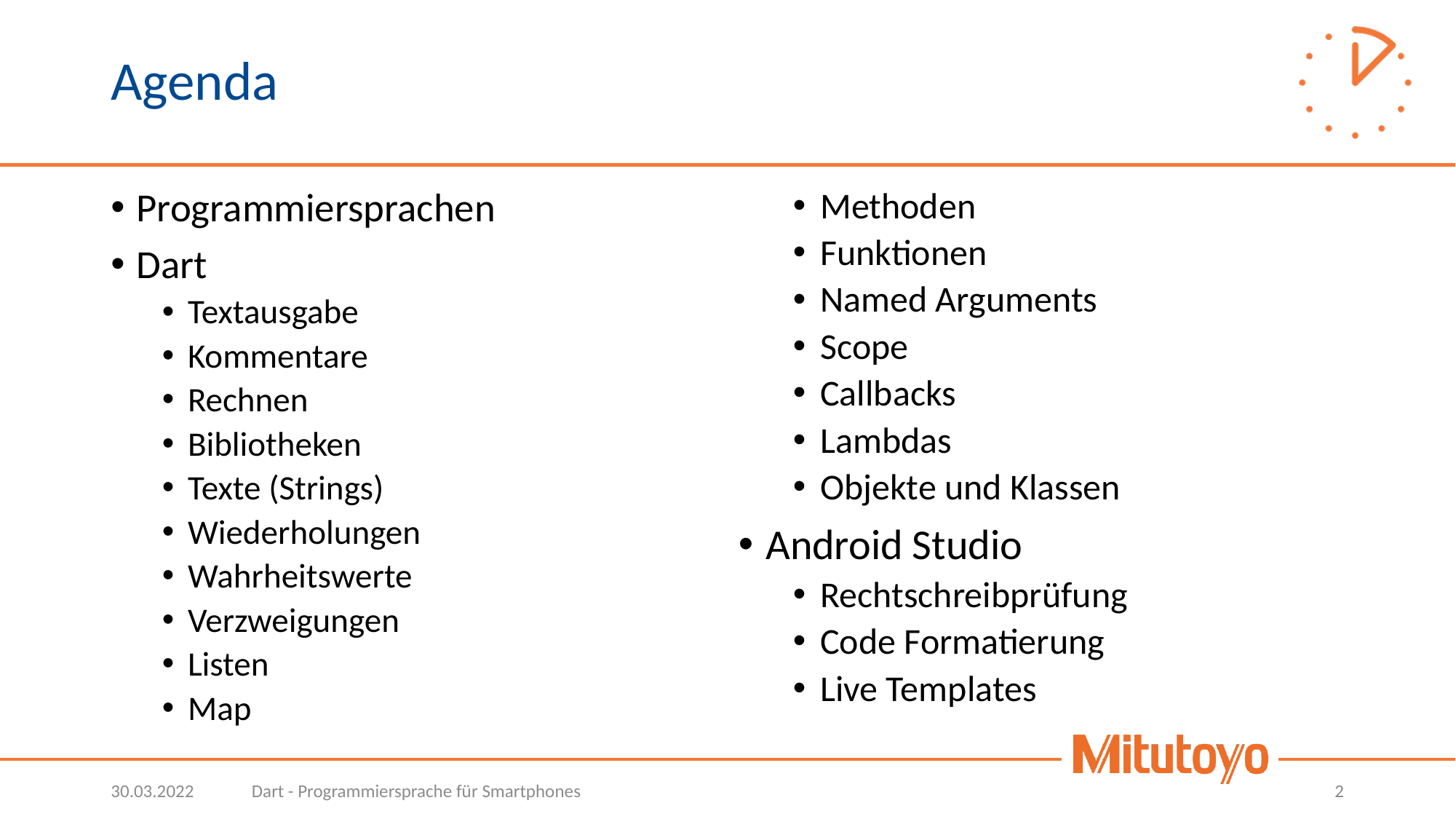

# Agenda
Programmiersprachen
Dart
Textausgabe
Kommentare
Rechnen
Bibliotheken
Texte (Strings)
Wiederholungen
Wahrheitswerte
Verzweigungen
Listen
Map
Methoden
Funktionen
Named Arguments
Scope
Callbacks
Lambdas
Objekte und Klassen
Android Studio
Rechtschreibprüfung
Code Formatierung
Live Templates

30.03.2022
Dart - Programmiersprache für Smartphones
2